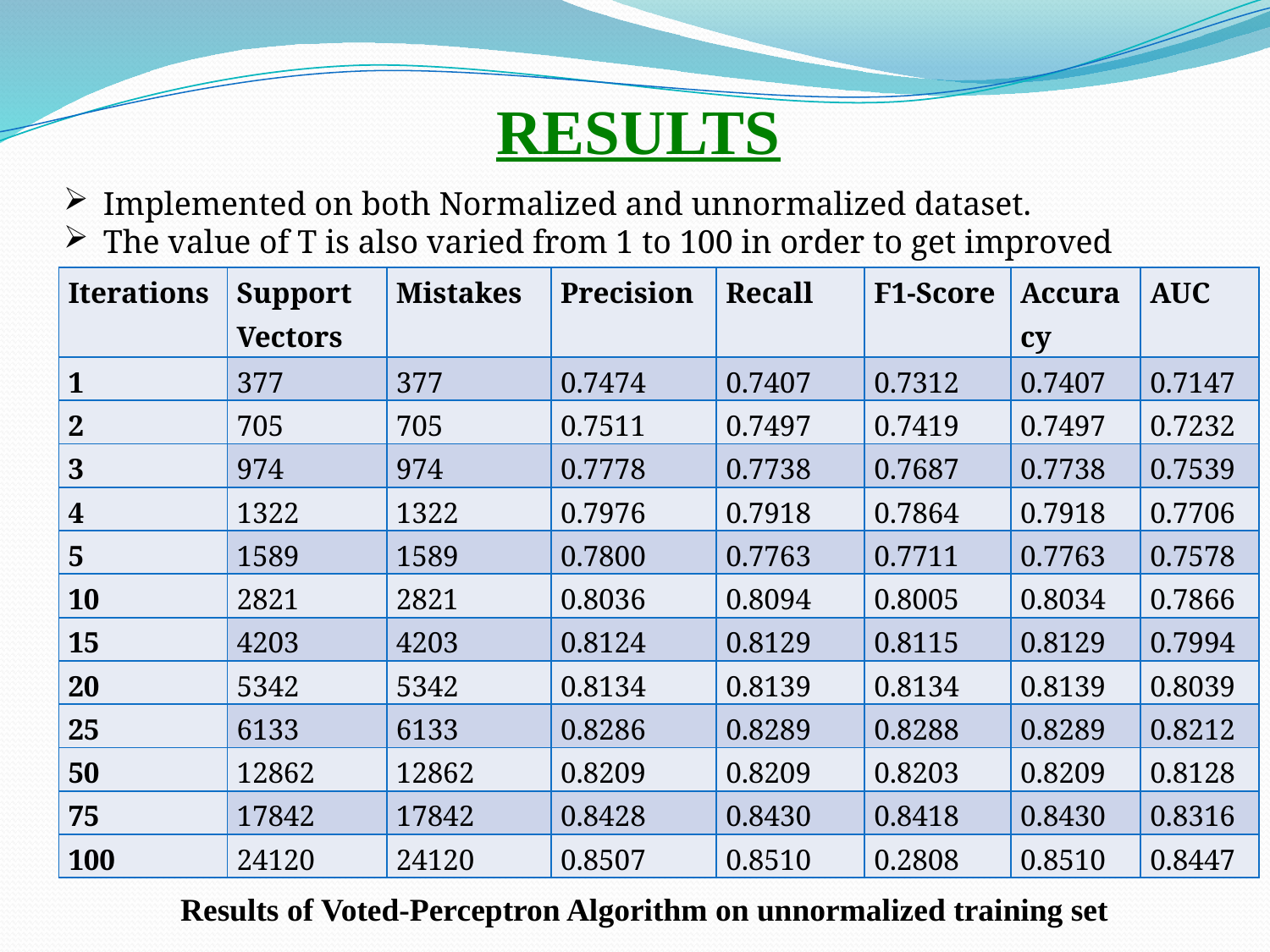

RESULTS
Implemented on both Normalized and unnormalized dataset.
The value of T is also varied from 1 to 100 in order to get improved result.
| Iterations | Support Vectors | Mistakes | Precision | Recall | F1-Score | Accuracy | AUC |
| --- | --- | --- | --- | --- | --- | --- | --- |
| 1 | 377 | 377 | 0.7474 | 0.7407 | 0.7312 | 0.7407 | 0.7147 |
| 2 | 705 | 705 | 0.7511 | 0.7497 | 0.7419 | 0.7497 | 0.7232 |
| 3 | 974 | 974 | 0.7778 | 0.7738 | 0.7687 | 0.7738 | 0.7539 |
| 4 | 1322 | 1322 | 0.7976 | 0.7918 | 0.7864 | 0.7918 | 0.7706 |
| 5 | 1589 | 1589 | 0.7800 | 0.7763 | 0.7711 | 0.7763 | 0.7578 |
| 10 | 2821 | 2821 | 0.8036 | 0.8094 | 0.8005 | 0.8034 | 0.7866 |
| 15 | 4203 | 4203 | 0.8124 | 0.8129 | 0.8115 | 0.8129 | 0.7994 |
| 20 | 5342 | 5342 | 0.8134 | 0.8139 | 0.8134 | 0.8139 | 0.8039 |
| 25 | 6133 | 6133 | 0.8286 | 0.8289 | 0.8288 | 0.8289 | 0.8212 |
| 50 | 12862 | 12862 | 0.8209 | 0.8209 | 0.8203 | 0.8209 | 0.8128 |
| 75 | 17842 | 17842 | 0.8428 | 0.8430 | 0.8418 | 0.8430 | 0.8316 |
| 100 | 24120 | 24120 | 0.8507 | 0.8510 | 0.2808 | 0.8510 | 0.8447 |
Results of Voted-Perceptron Algorithm on unnormalized training set